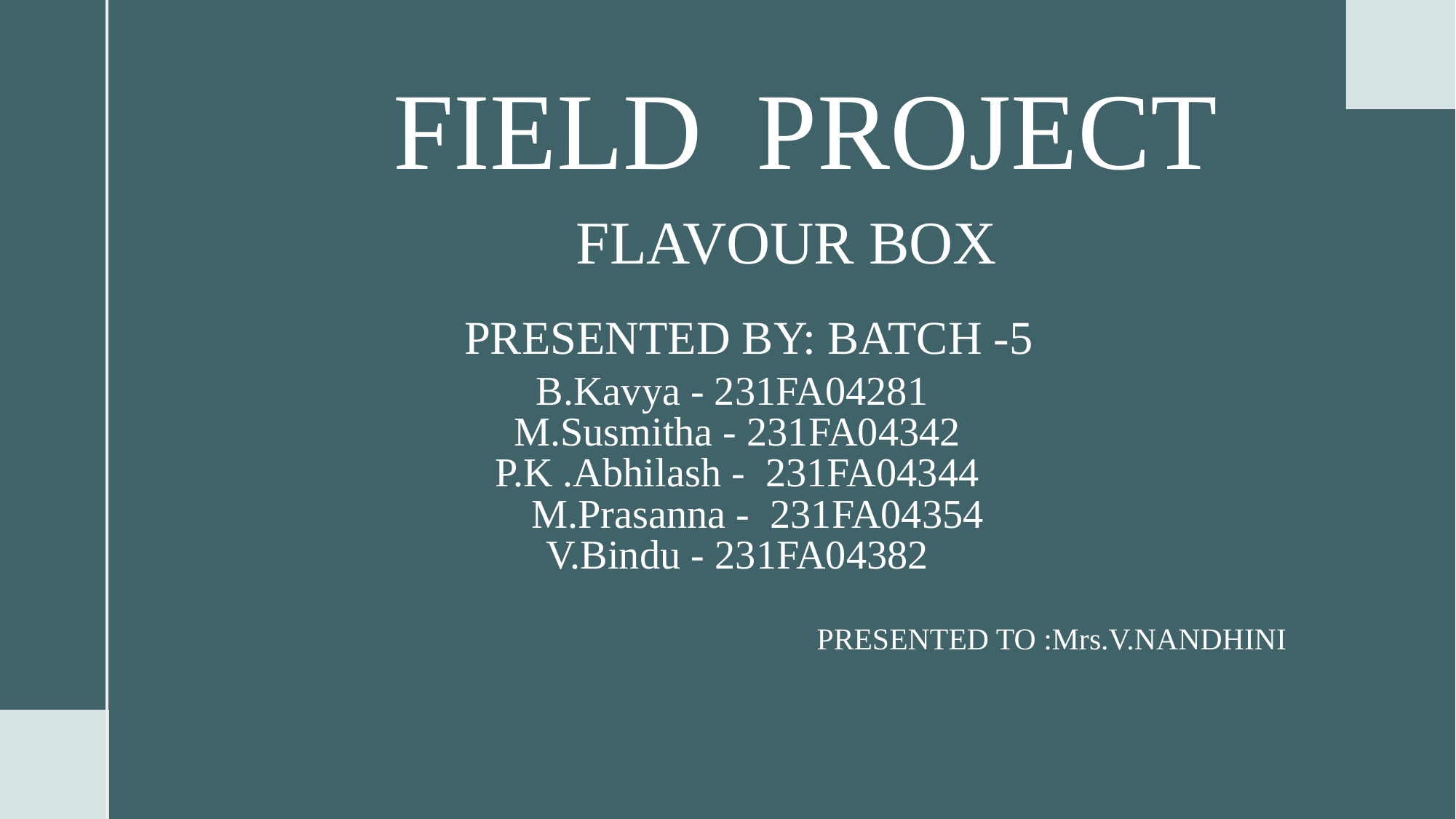

# FIELD  PROJECT FLAVOUR BOX PRESENTED BY: BATCH -5 B.Kavya - 231FA04281 M.Susmitha - 231FA04342 P.K .Abhilash -  231FA04344 M.Prasanna -  231FA04354 V.Bindu - 231FA04382 PRESENTED TO :Mrs.V.NANDHINI